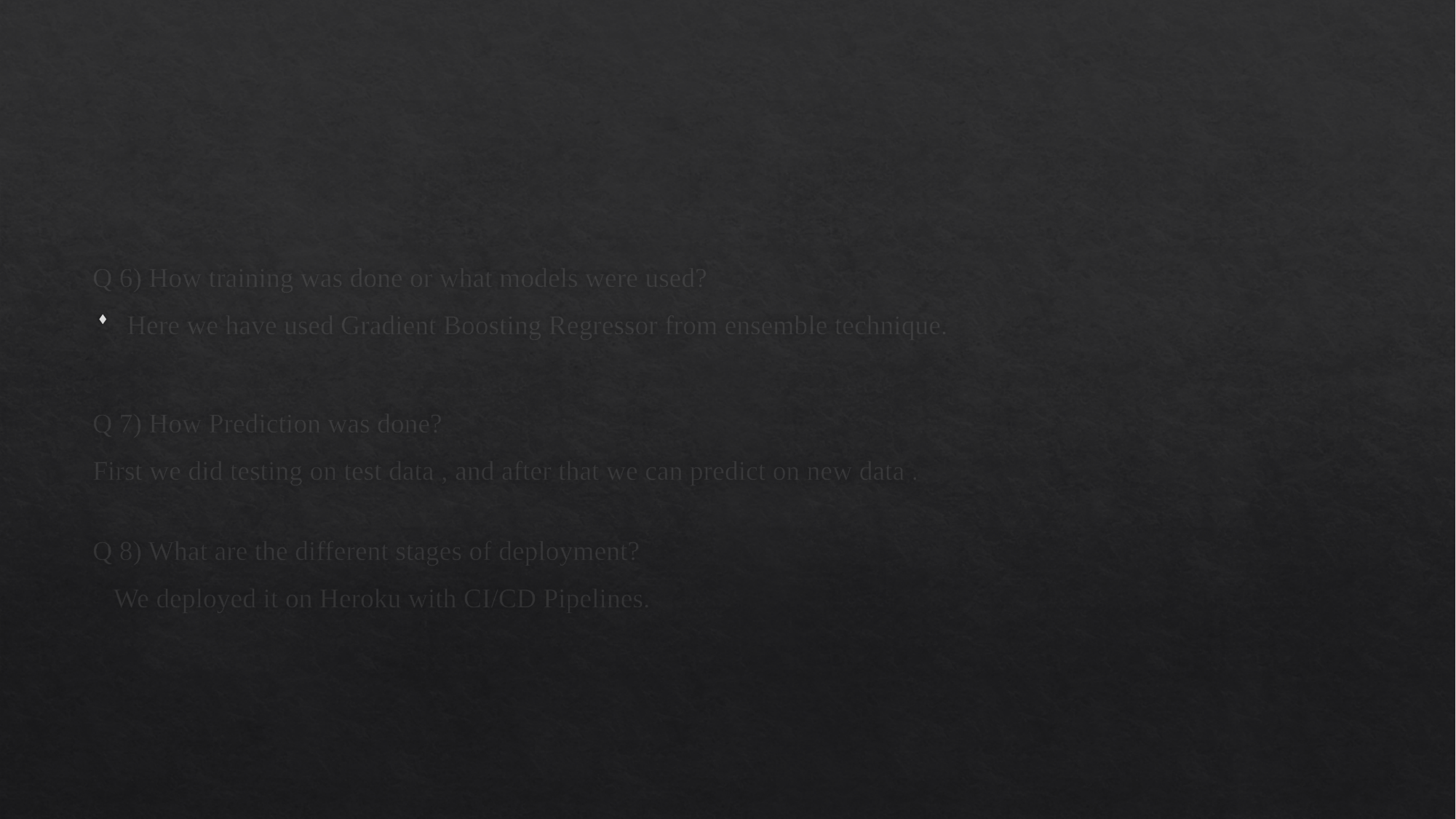

Q 6) How training was done or what models were used?
Here we have used Gradient Boosting Regressor from ensemble technique.

Q 7) How Prediction was done?
First we did testing on test data , and after that we can predict on new data .

Q 8) What are the different stages of deployment?
   We deployed it on Heroku with CI/CD Pipelines.